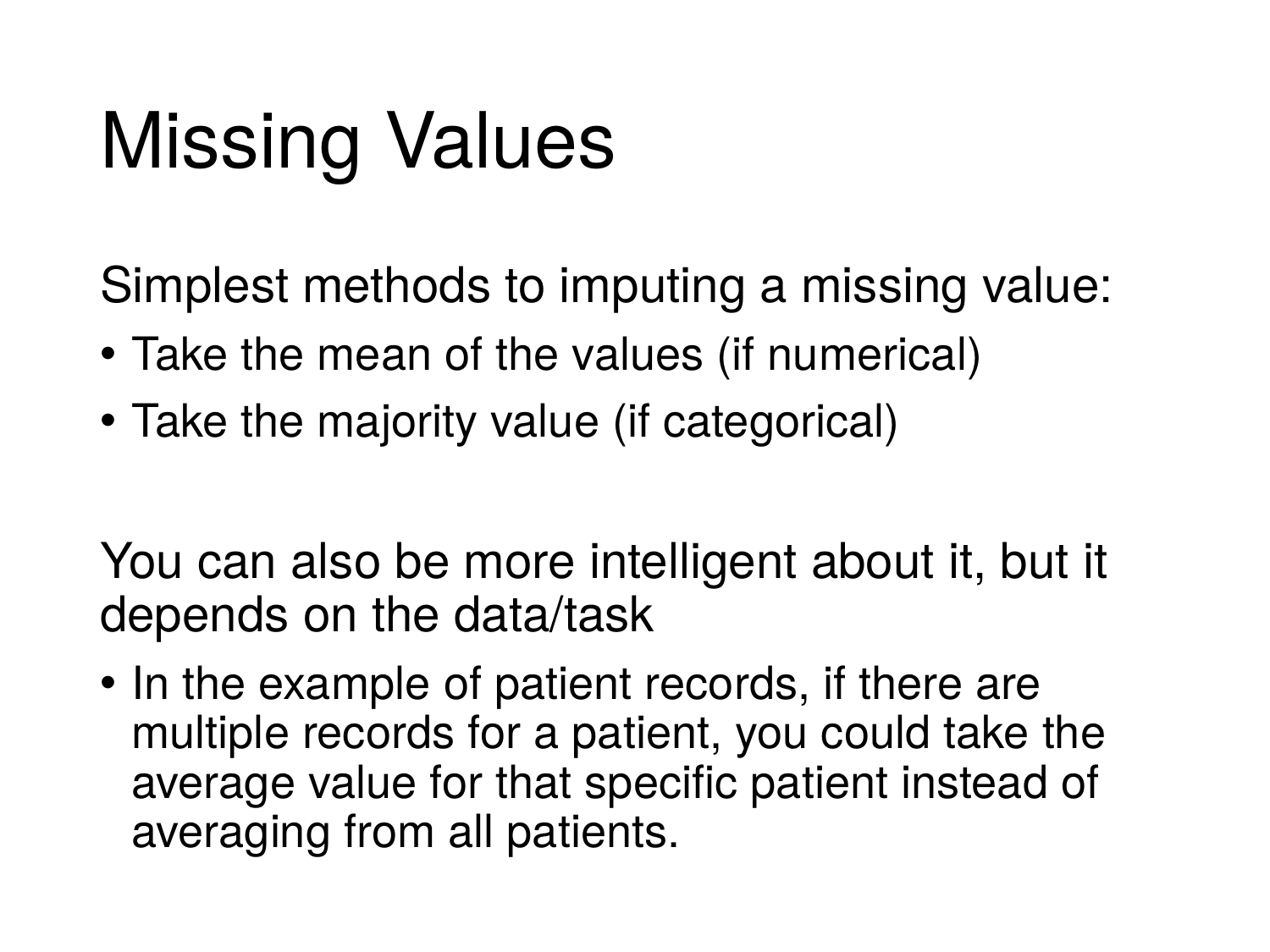

# Missing Values
Simplest methods to imputing a missing value:
Take the mean of the values (if numerical)
Take the majority value (if categorical)

You can also be more intelligent about it, but it depends on the data/task
In the example of patient records, if there are multiple records for a patient, you could take the average value for that specific patient instead of averaging from all patients.